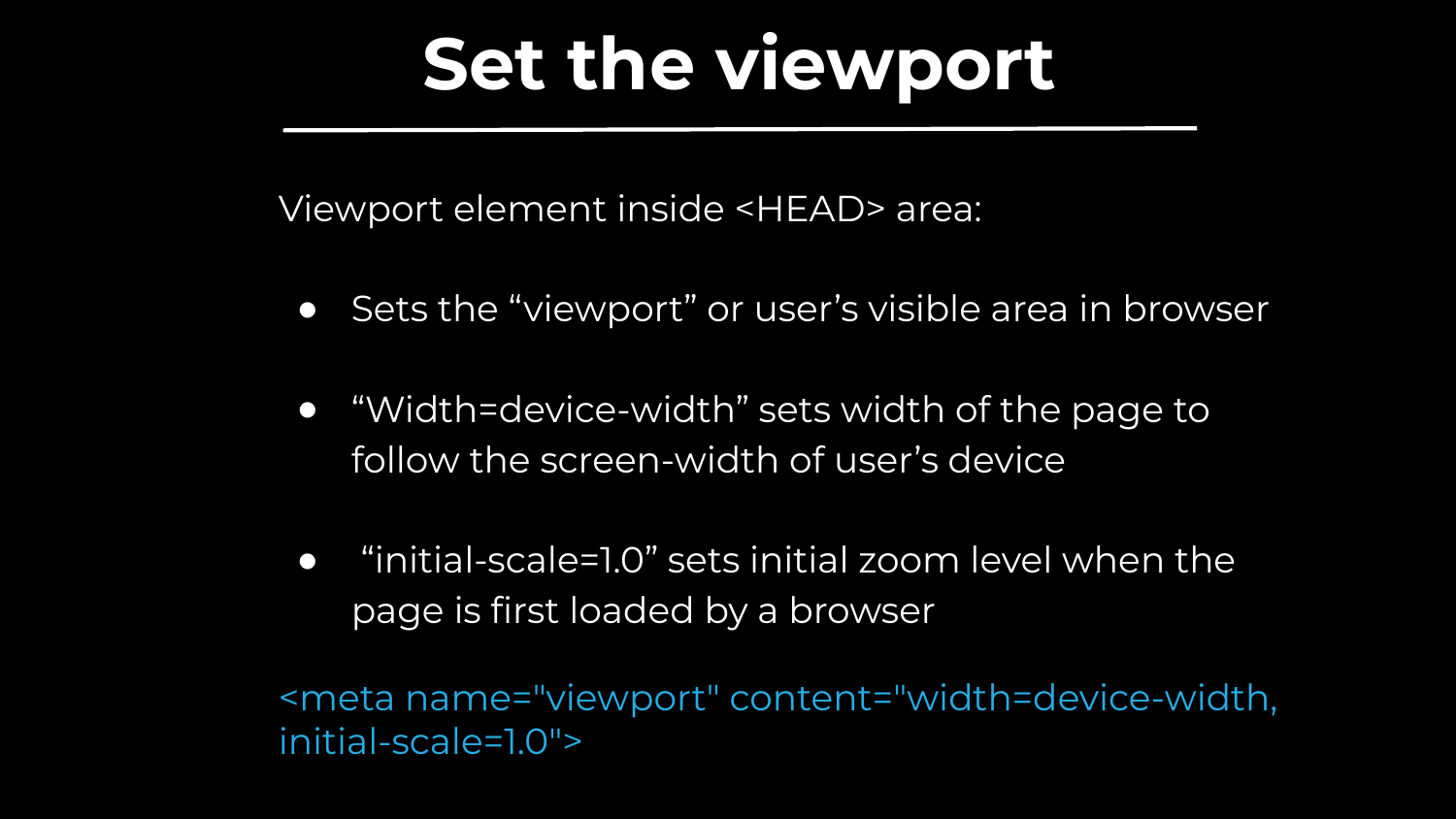

Set the viewport

Viewport element inside <HEAD> area:

Sets the “viewport” or user’s visible area in browser

“Width=device-width” sets width of the page to follow the screen-width of user’s device

 “initial-scale=1.0” sets initial zoom level when the page is first loaded by a browser

<meta name="viewport" content="width=device-width, initial-scale=1.0">